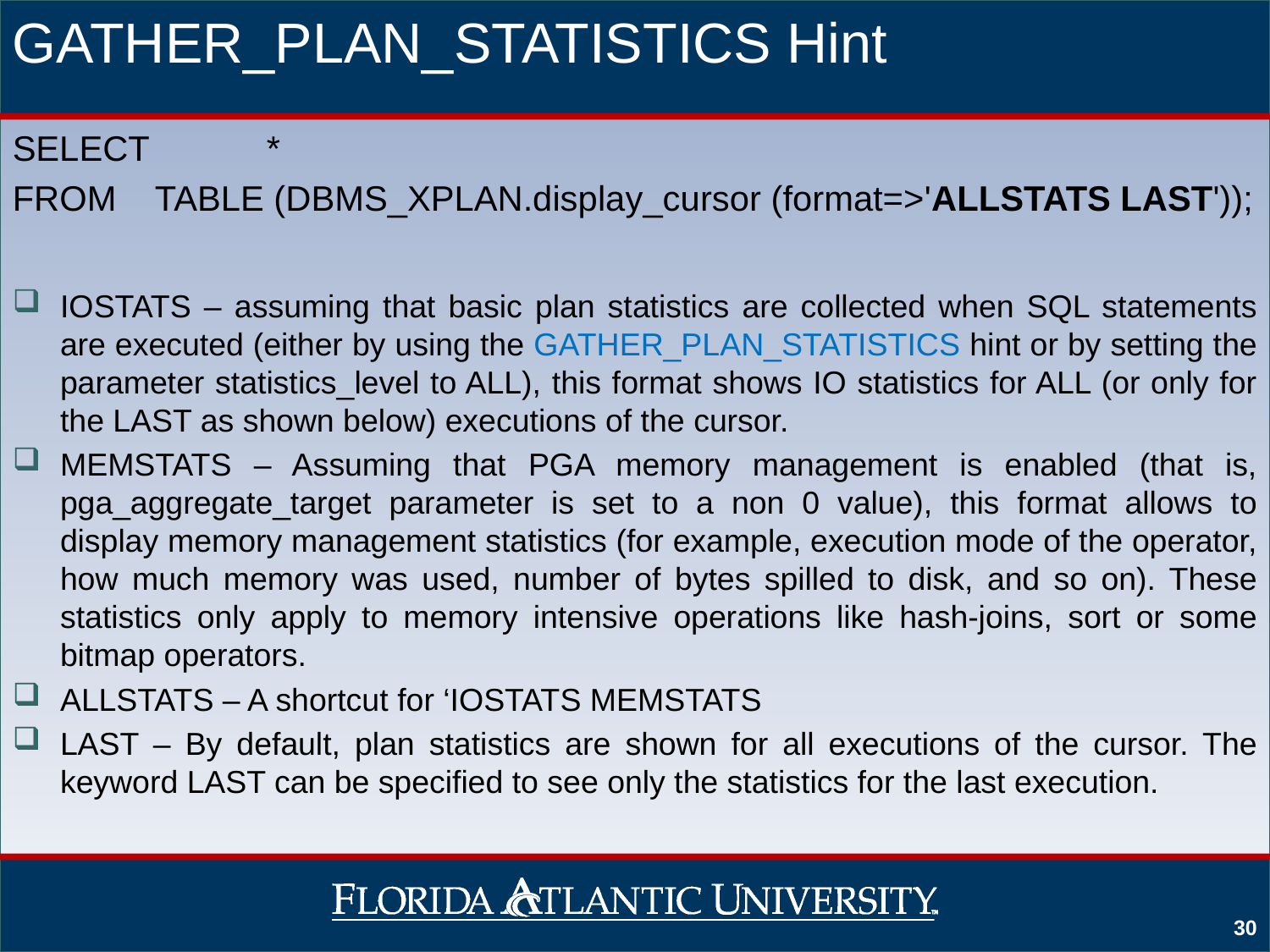

# GATHER_PLAN_STATISTICS Hint
SELECT 	*
FROM    TABLE (DBMS_XPLAN.display_cursor (format=>'ALLSTATS LAST'));

IOSTATS – assuming that basic plan statistics are collected when SQL statements are executed (either by using the GATHER_PLAN_STATISTICS hint or by setting the parameter statistics_level to ALL), this format shows IO statistics for ALL (or only for the LAST as shown below) executions of the cursor.
MEMSTATS – Assuming that PGA memory management is enabled (that is, pga_aggregate_target parameter is set to a non 0 value), this format allows to display memory management statistics (for example, execution mode of the operator, how much memory was used, number of bytes spilled to disk, and so on). These statistics only apply to memory intensive operations like hash-joins, sort or some bitmap operators.
ALLSTATS – A shortcut for ‘IOSTATS MEMSTATS
LAST – By default, plan statistics are shown for all executions of the cursor. The keyword LAST can be specified to see only the statistics for the last execution.

30